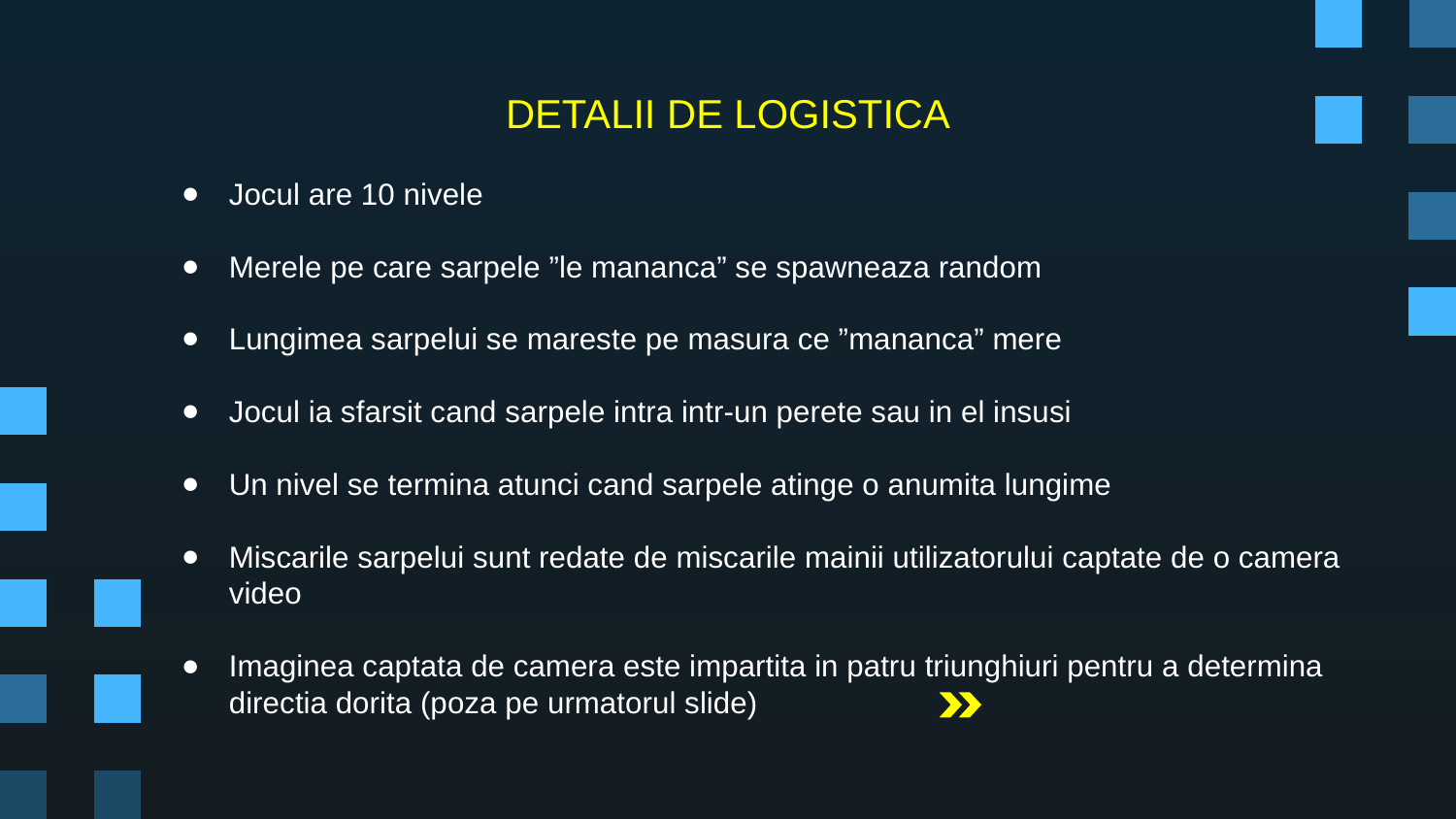

# DETALII DE LOGISTICA
Jocul are 10 nivele

Merele pe care sarpele ”le mananca” se spawneaza random

Lungimea sarpelui se mareste pe masura ce ”mananca” mere

Jocul ia sfarsit cand sarpele intra intr-un perete sau in el insusi

Un nivel se termina atunci cand sarpele atinge o anumita lungime

Miscarile sarpelui sunt redate de miscarile mainii utilizatorului captate de o camera video

Imaginea captata de camera este impartita in patru triunghiuri pentru a determina directia dorita (poza pe urmatorul slide)